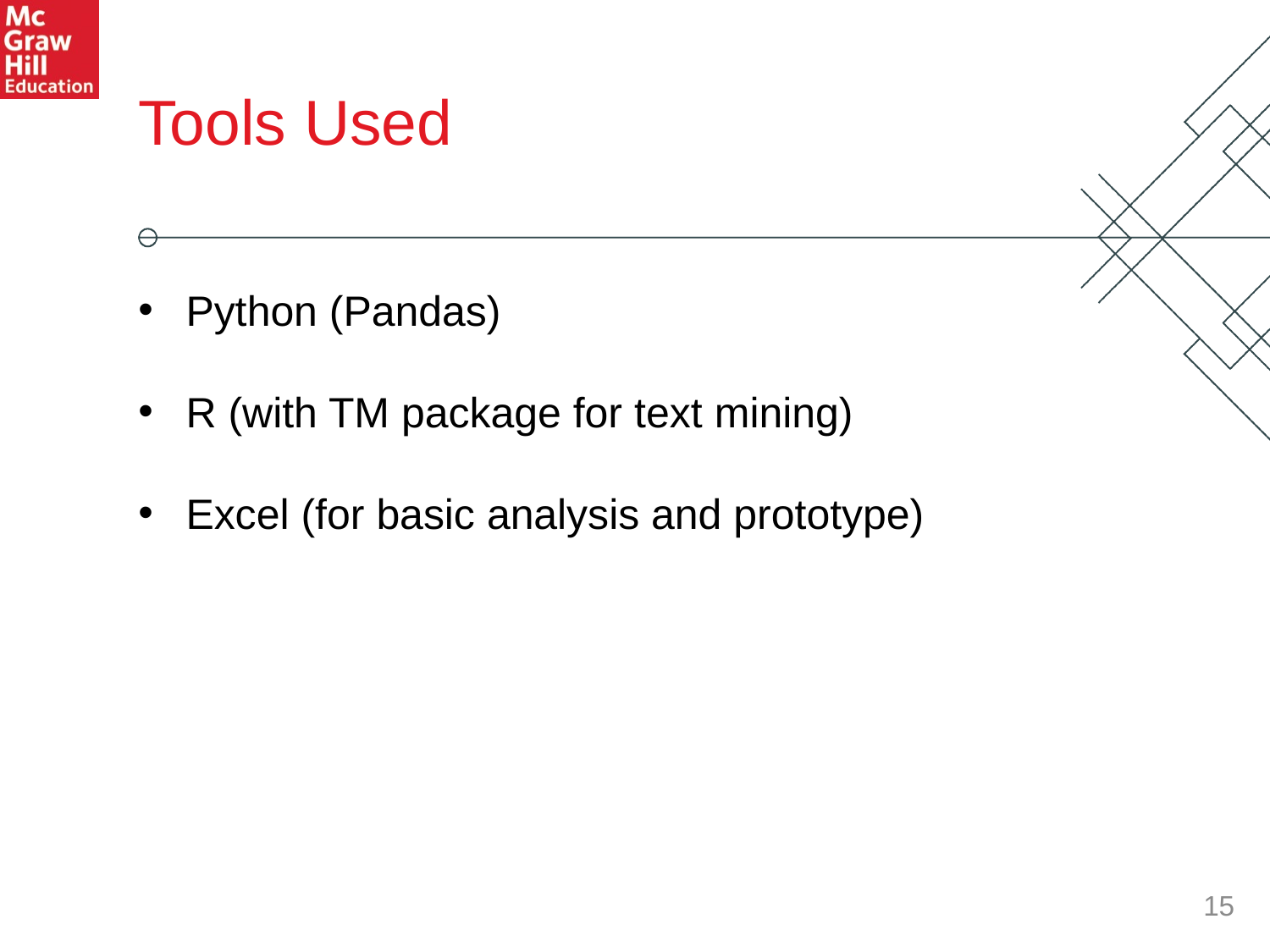

Tools Used
Python (Pandas)

R (with TM package for text mining)

Excel (for basic analysis and prototype)

15